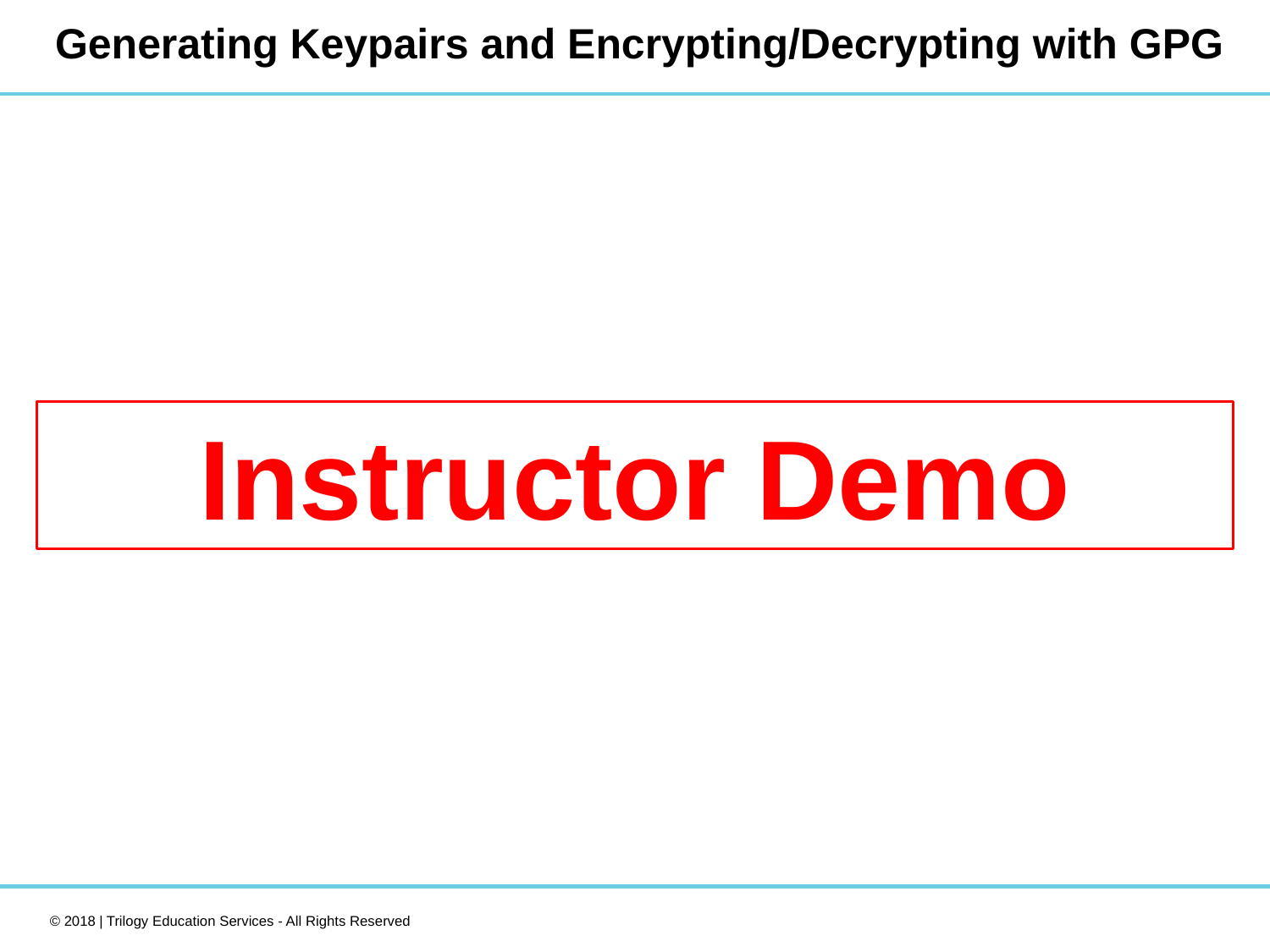

# Generating Keypairs and Encrypting/Decrypting with GPG
Instructor Demo